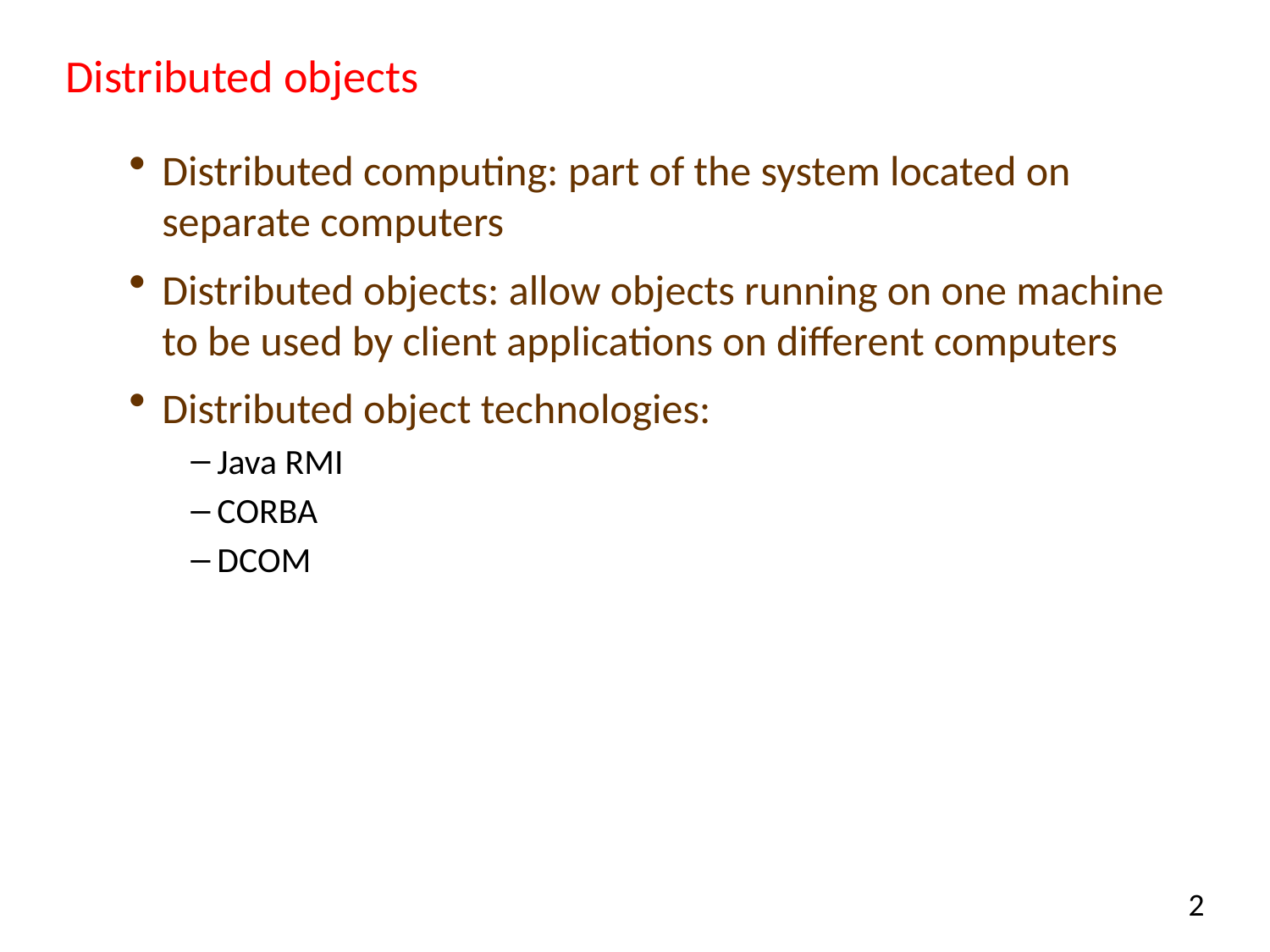

# Distributed objects
Distributed computing: part of the system located on separate computers
Distributed objects: allow objects running on one machine to be used by client applications on different computers
Distributed object technologies:
Java RMI
CORBA
DCOM

2